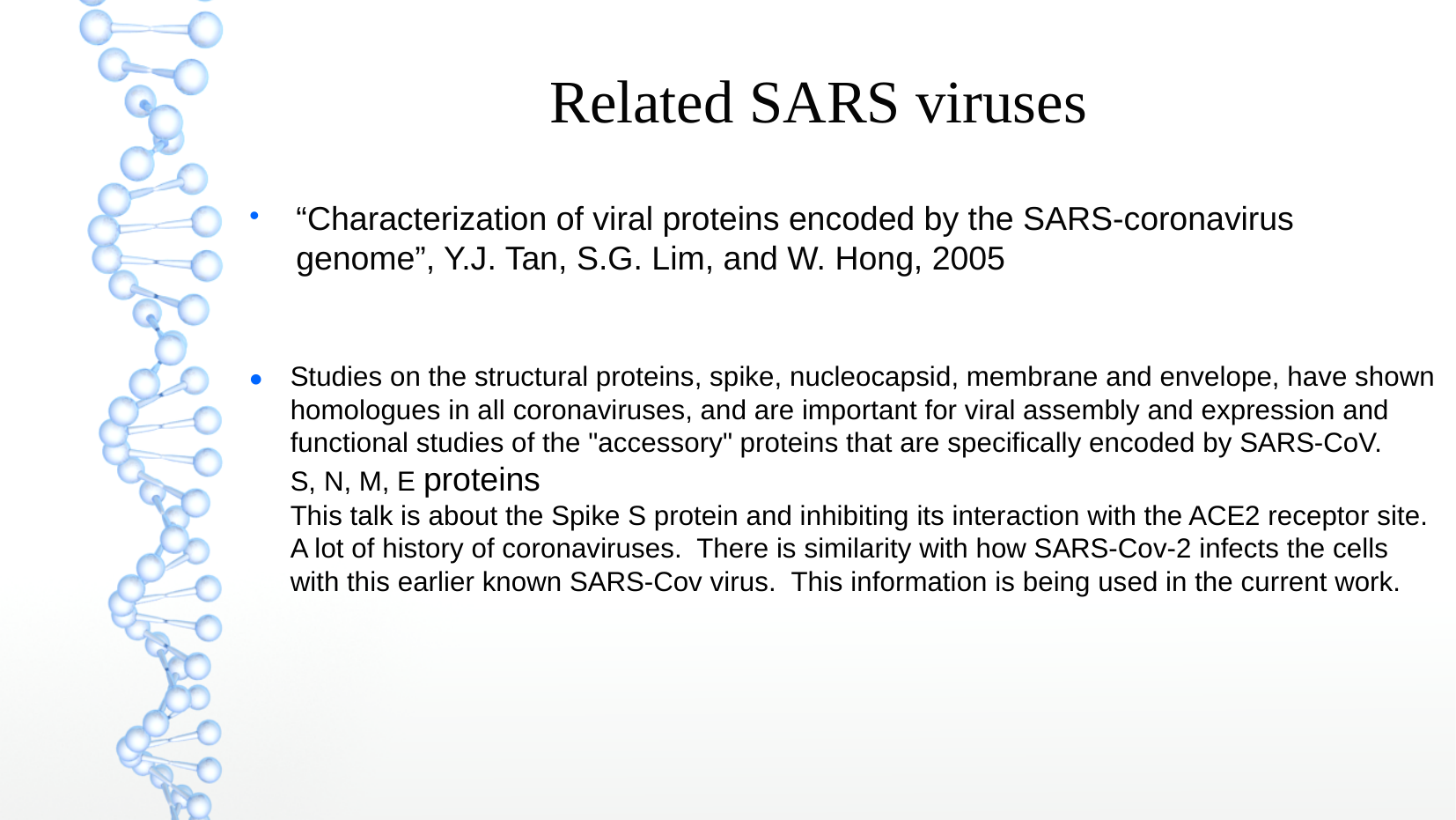

Related SARS viruses
“Characterization of viral proteins encoded by the SARS-coronavirus genome”, Y.J. Tan, S.G. Lim, and W. Hong, 2005

Studies on the structural proteins, spike, nucleocapsid, membrane and envelope, have shown homologues in all coronaviruses, and are important for viral assembly and expression and functional studies of the "accessory" proteins that are specifically encoded by SARS-CoV.
S, N, M, E proteins
This talk is about the Spike S protein and inhibiting its interaction with the ACE2 receptor site.
A lot of history of coronaviruses.  There is similarity with how SARS-Cov-2 infects the cells with this earlier known SARS-Cov virus.  This information is being used in the current work.